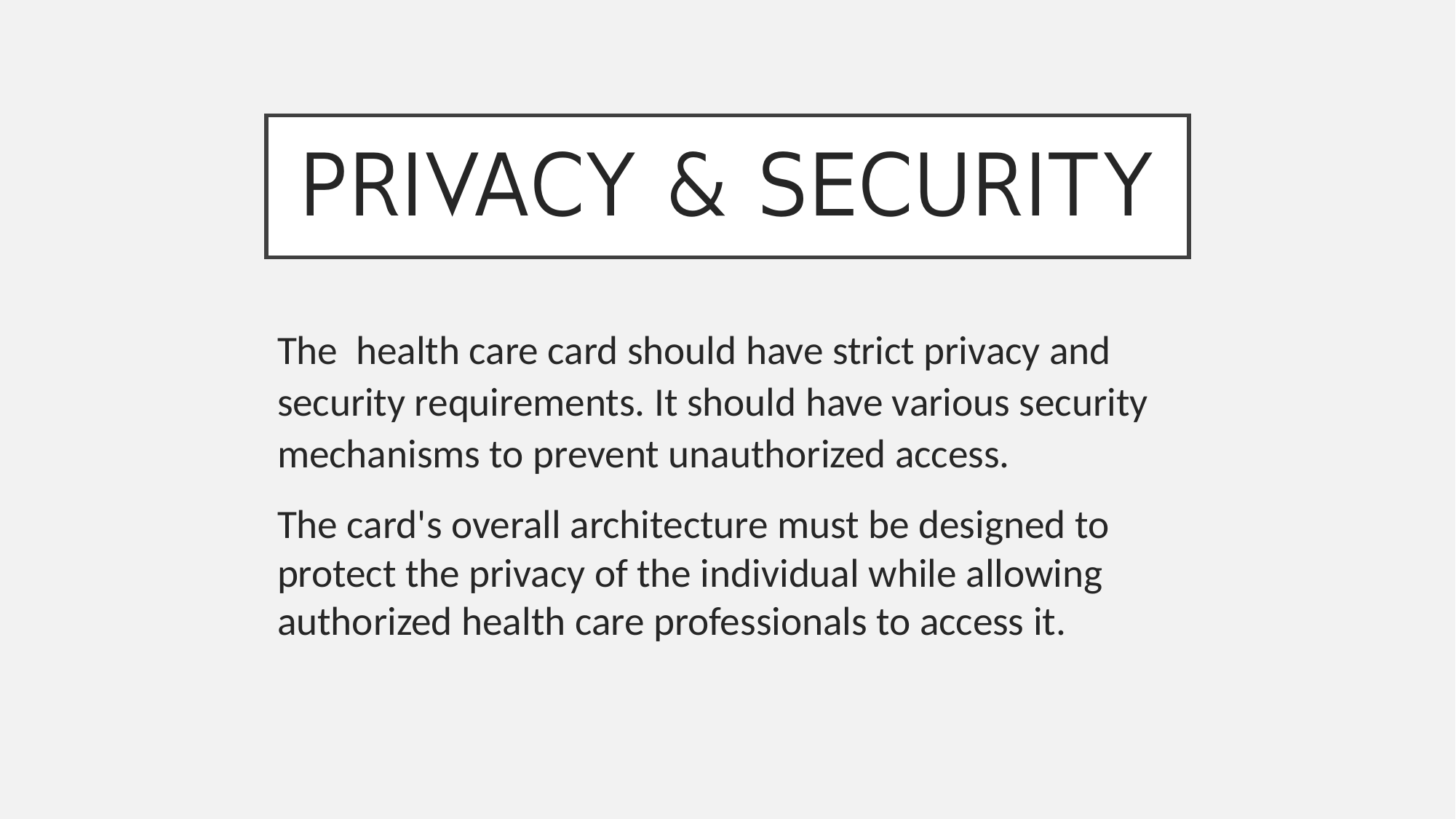

# Privacy & Security
The  health care card should have strict privacy and security requirements. It should have various security mechanisms to prevent unauthorized access.
The card's overall architecture must be designed to protect the privacy of the individual while allowing authorized health care professionals to access it.